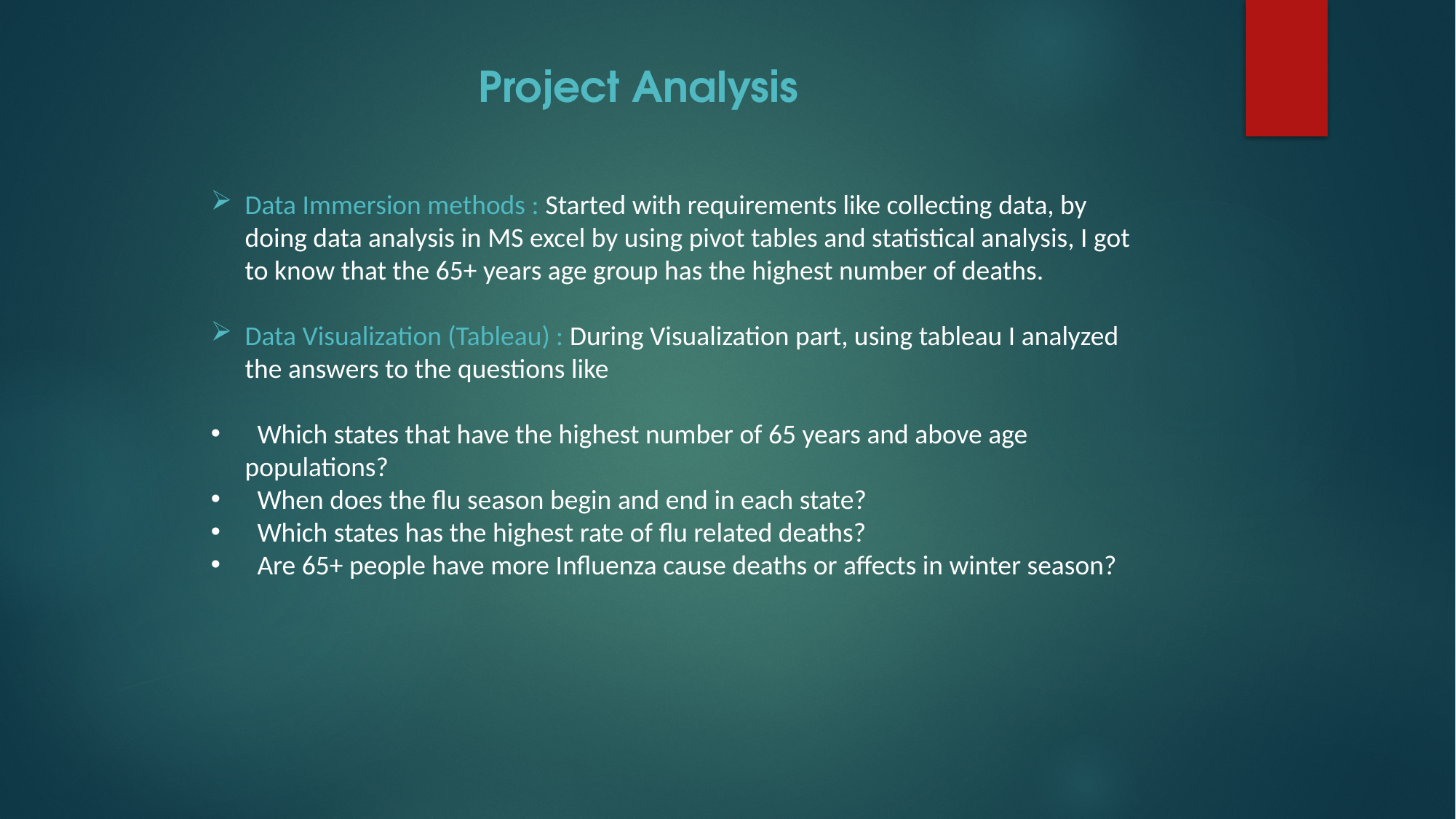

# Project Analysis
Data Immersion methods : Started with requirements like collecting data, by doing data analysis in MS excel by using pivot tables and statistical analysis, I got to know that the 65+ years age group has the highest number of deaths.

Data Visualization (Tableau) : During Visualization part, using tableau I analyzed the answers to the questions like

  Which states that have the highest number of 65 years and above age      populations?
  When does the flu season begin and end in each state?
  Which states has the highest rate of flu related deaths?
  Are 65+ people have more Influenza cause deaths or affects in winter season?